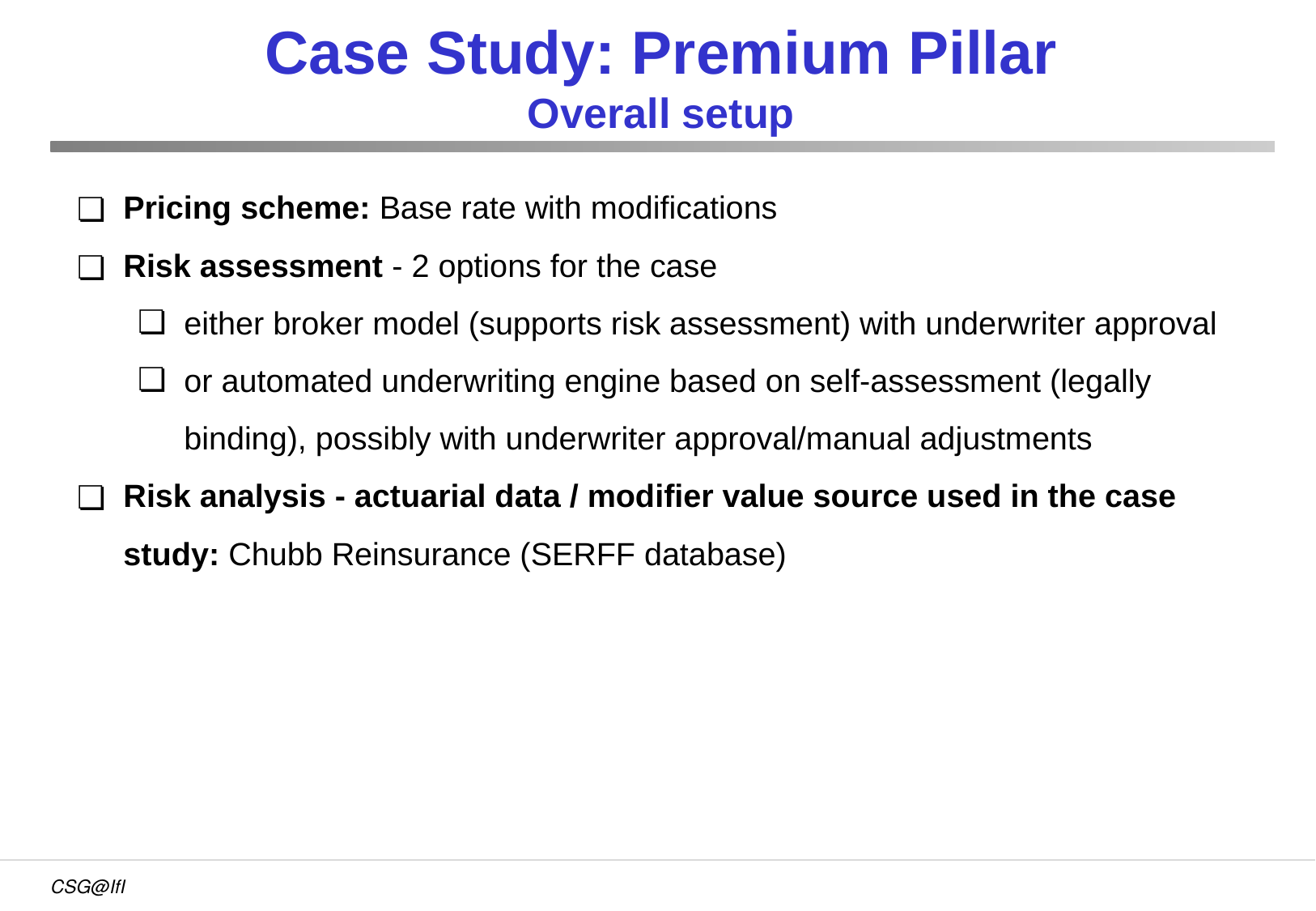

# Case Study: Premium Pillar
Overall setup
Pricing scheme: Base rate with modifications
Risk assessment - 2 options for the case
either broker model (supports risk assessment) with underwriter approval
or automated underwriting engine based on self-assessment (legally binding), possibly with underwriter approval/manual adjustments
Risk analysis - actuarial data / modifier value source used in the case study: Chubb Reinsurance (SERFF database)